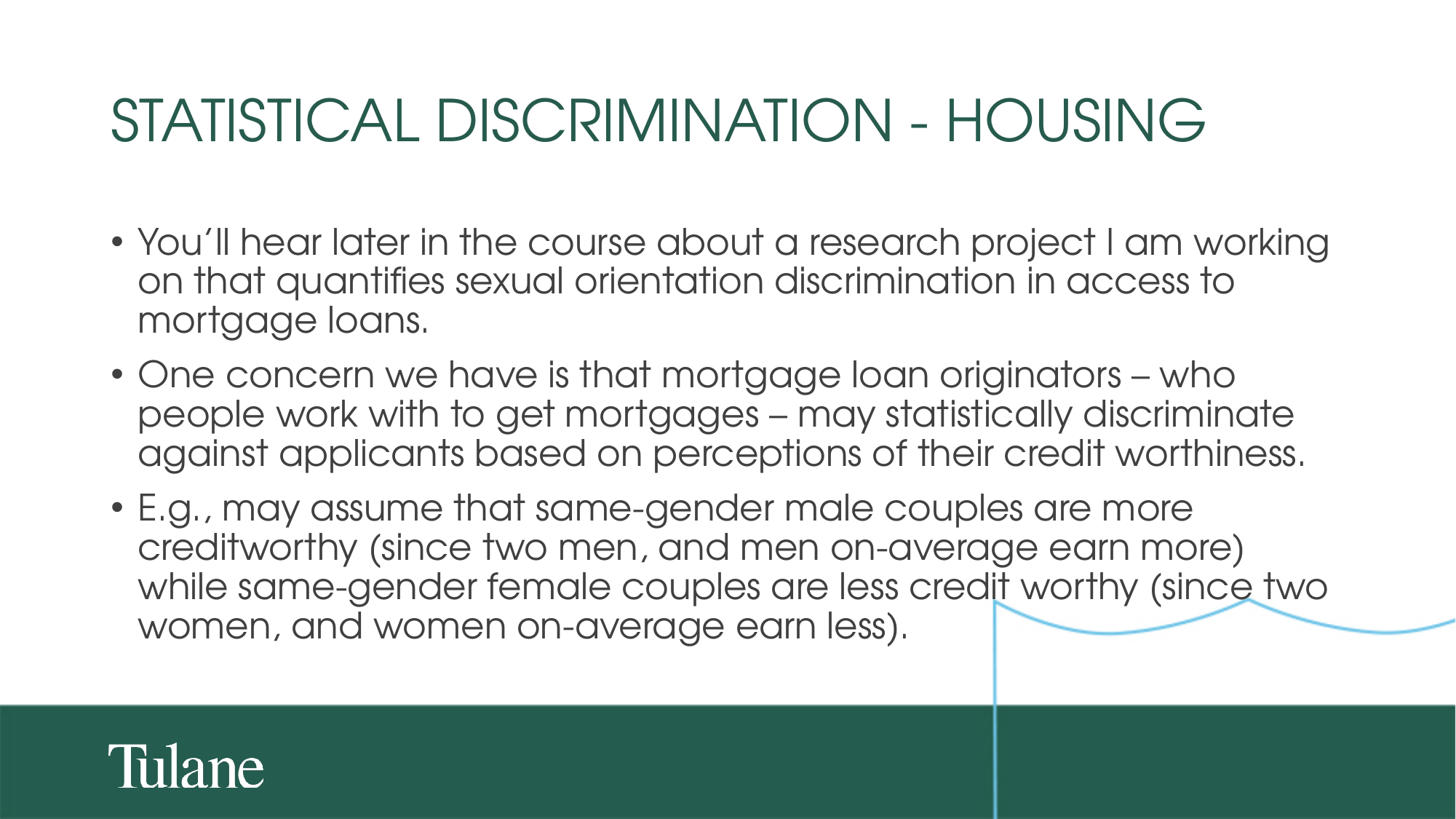

# Statistical discrimination - Housing
You’ll hear later in the course about a research project I am working on that quantifies sexual orientation discrimination in access to mortgage loans.
One concern we have is that mortgage loan originators – who people work with to get mortgages – may statistically discriminate against applicants based on perceptions of their credit worthiness.
E.g., may assume that same-gender male couples are more creditworthy (since two men, and men on-average earn more) while same-gender female couples are less credit worthy (since two women, and women on-average earn less).